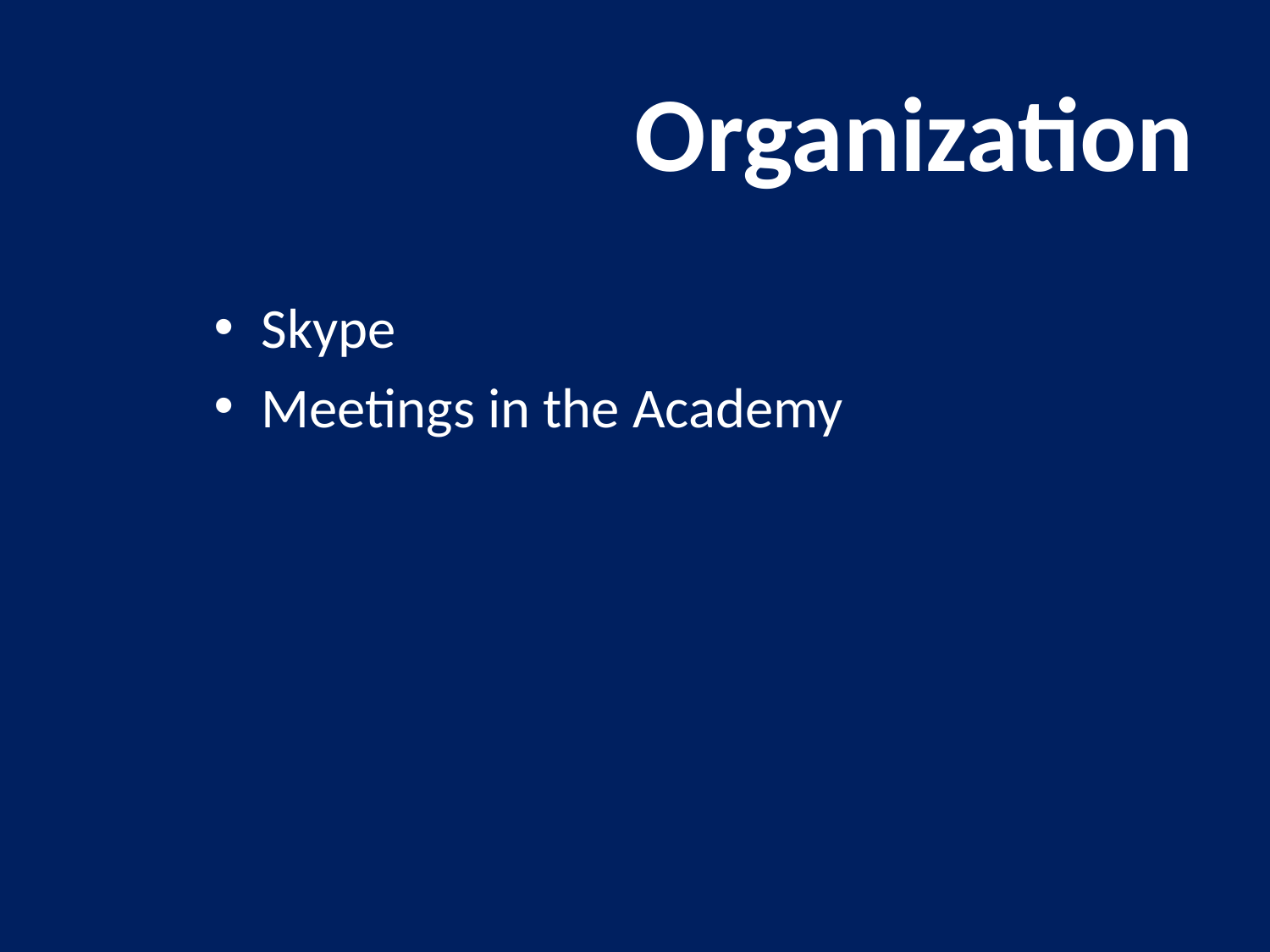

# Organization
Skype
Meetings in the Academy